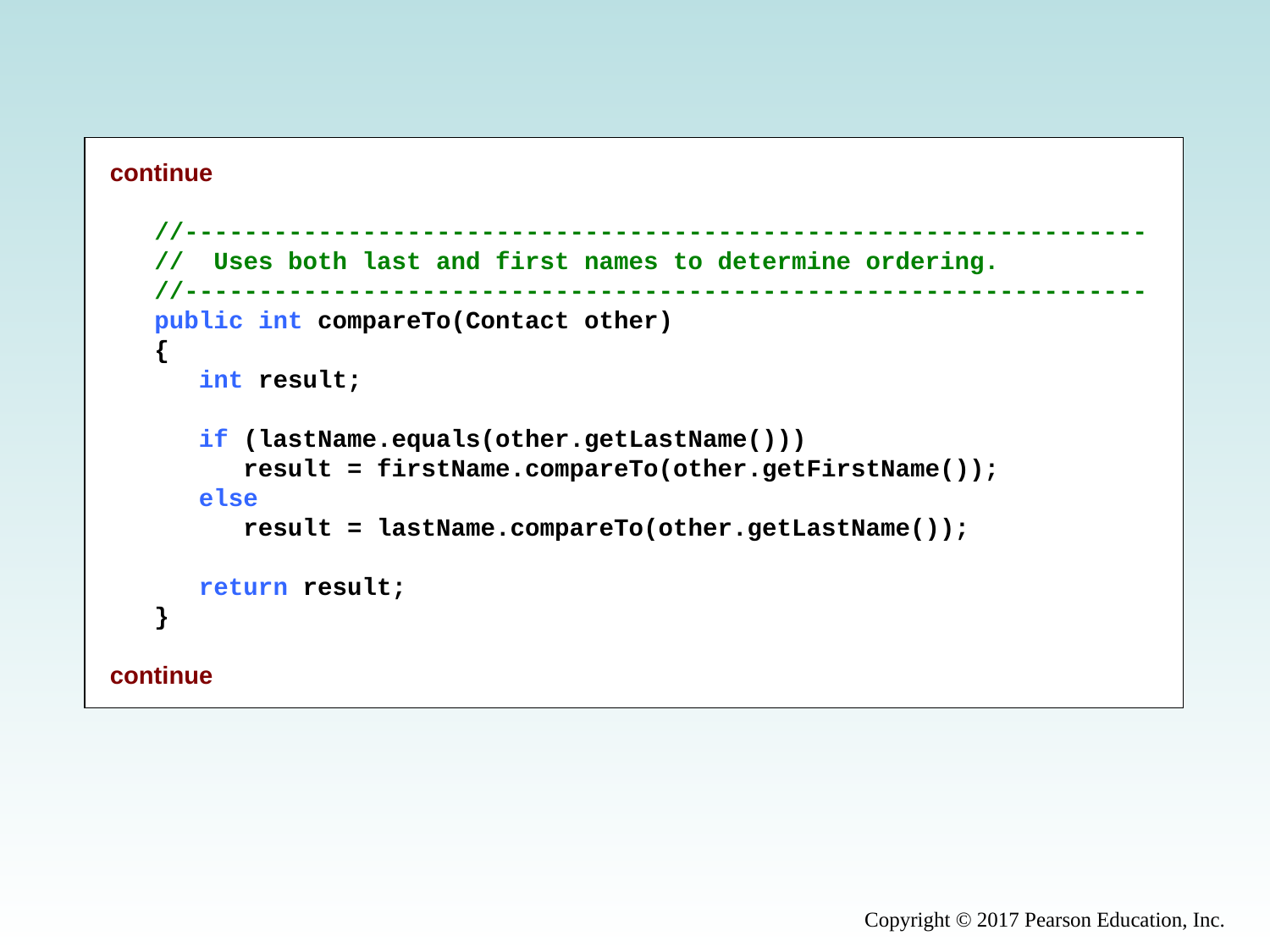

continue

   //-----------------------------------------------------------------
   //  Uses both last and first names to determine ordering.
   //-----------------------------------------------------------------
   public int compareTo(Contact other)
   {
      int result;

      if (lastName.equals(other.getLastName()))
         result = firstName.compareTo(other.getFirstName());
      else
         result = lastName.compareTo(other.getLastName());

      return result;
   }

continue
Copyright © 2017 Pearson Education, Inc.